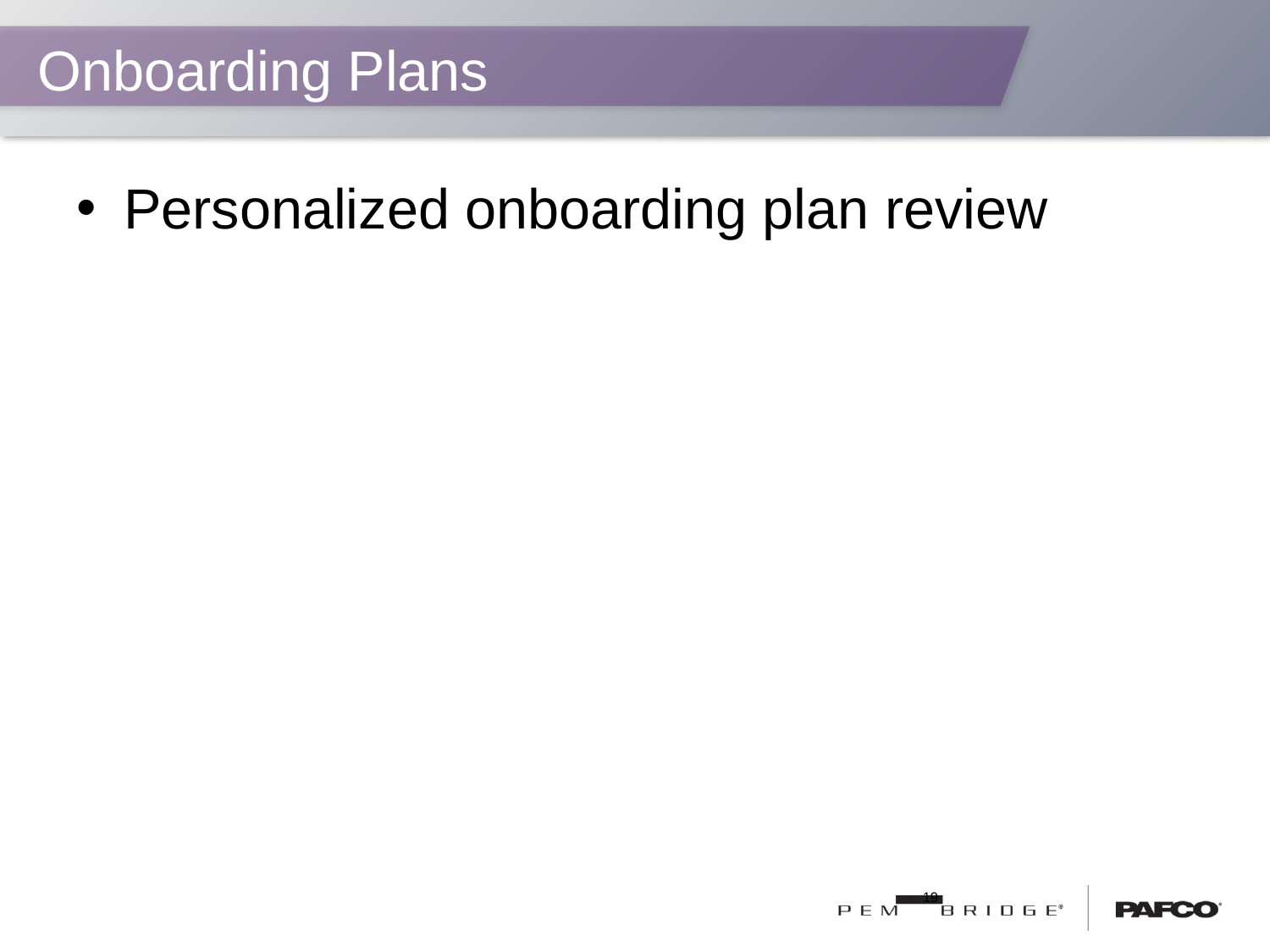

# Onboarding Plans
Personalized onboarding plan review

19